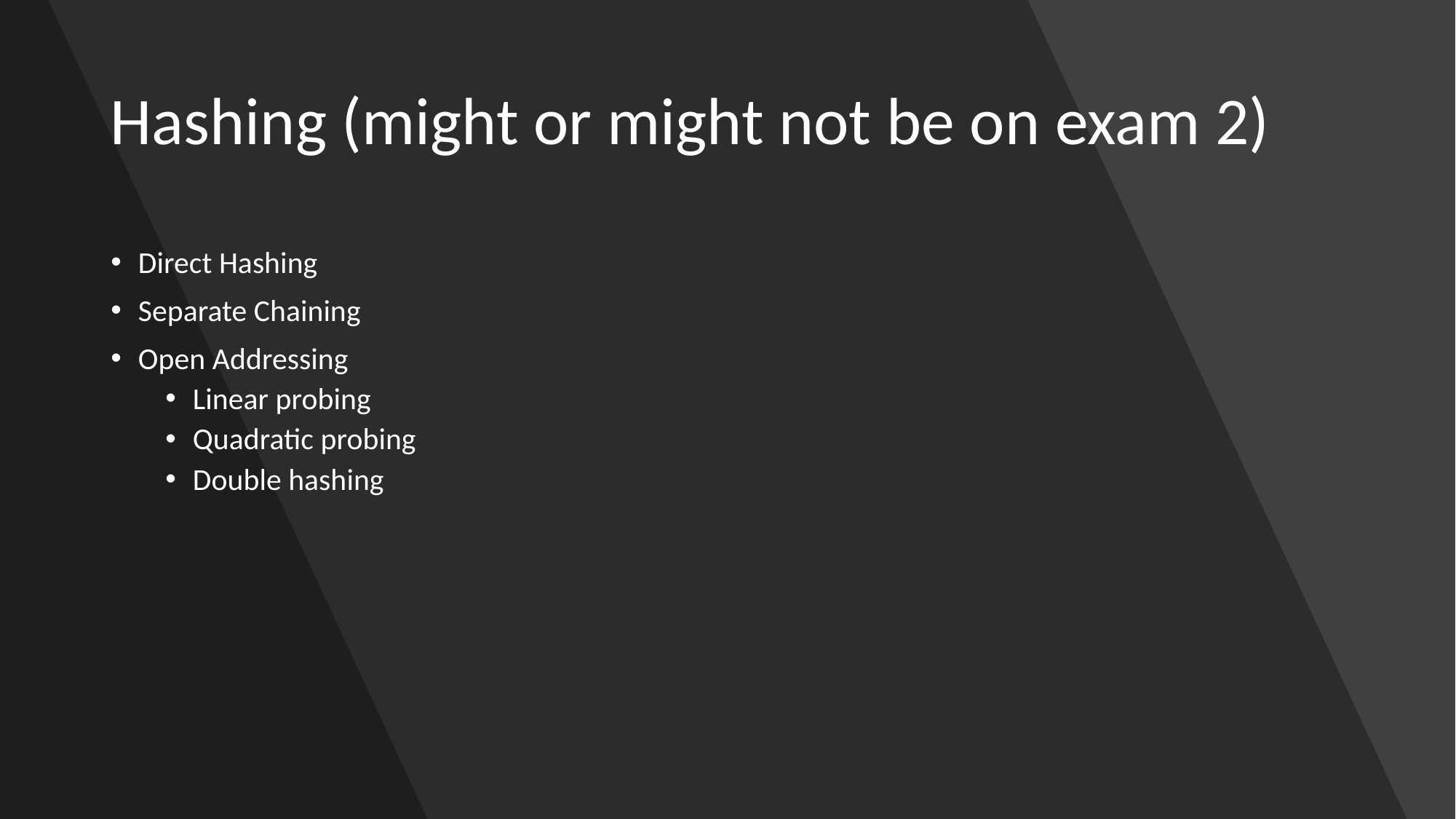

# Hashing (might or might not be on exam 2)
Direct Hashing
Separate Chaining
Open Addressing
Linear probing
Quadratic probing
Double hashing